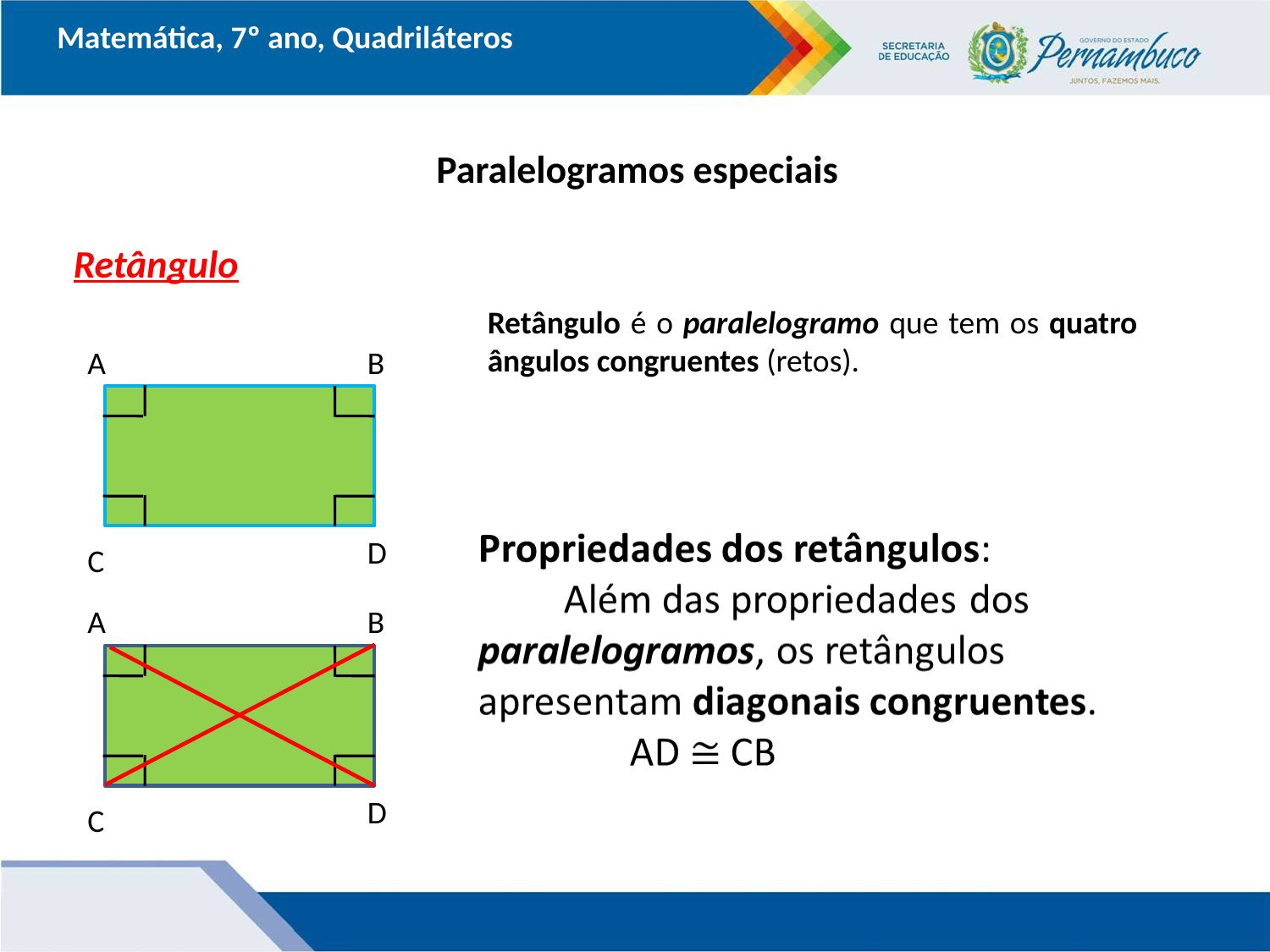

Matemática, 7º ano, Quadriláteros

Paralelogramos especiais

     Retângulo
Retângulo é o paralelogramo que tem os quatro ângulos congruentes (retos).
A
B

D
C
A
B

D
C